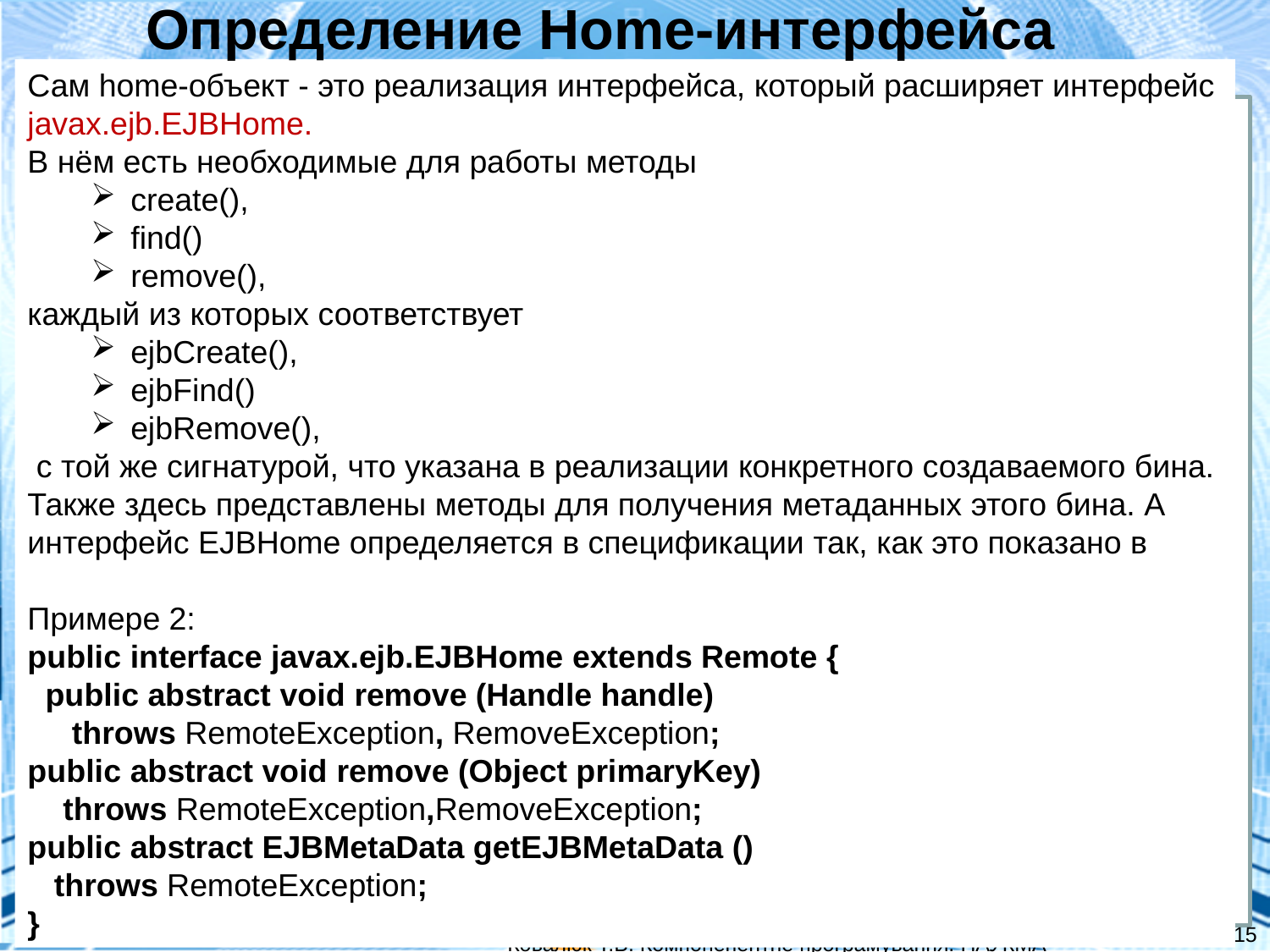

Определение Home-интерфейса
Сам home-объект - это реализация интерфейса, который расширяет интерфейс javax.ejb.EJBHome.
В нём есть необходимые для работы методы
create(),
find()
remove(),
каждый из которых соответствует
ejbCreate(),
ejbFind()
ejbRemove(),
 с той же сигнатурой, что указана в реализации конкретного создаваемого бина.
Также здесь представлены методы для получения метаданных этого бина. А интерфейс EJBHome определяется в спецификации так, как это показано в

Примере 2:
public interface javax.ejb.EJBHome extends Remote {
  public abstract void remove (Handle handle)
     throws RemoteException, RemoveException;
public abstract void remove (Object primaryKey)
    throws RemoteException,RemoveException;
public abstract EJBMetaData getEJBMetaData ()
   throws RemoteException;
}